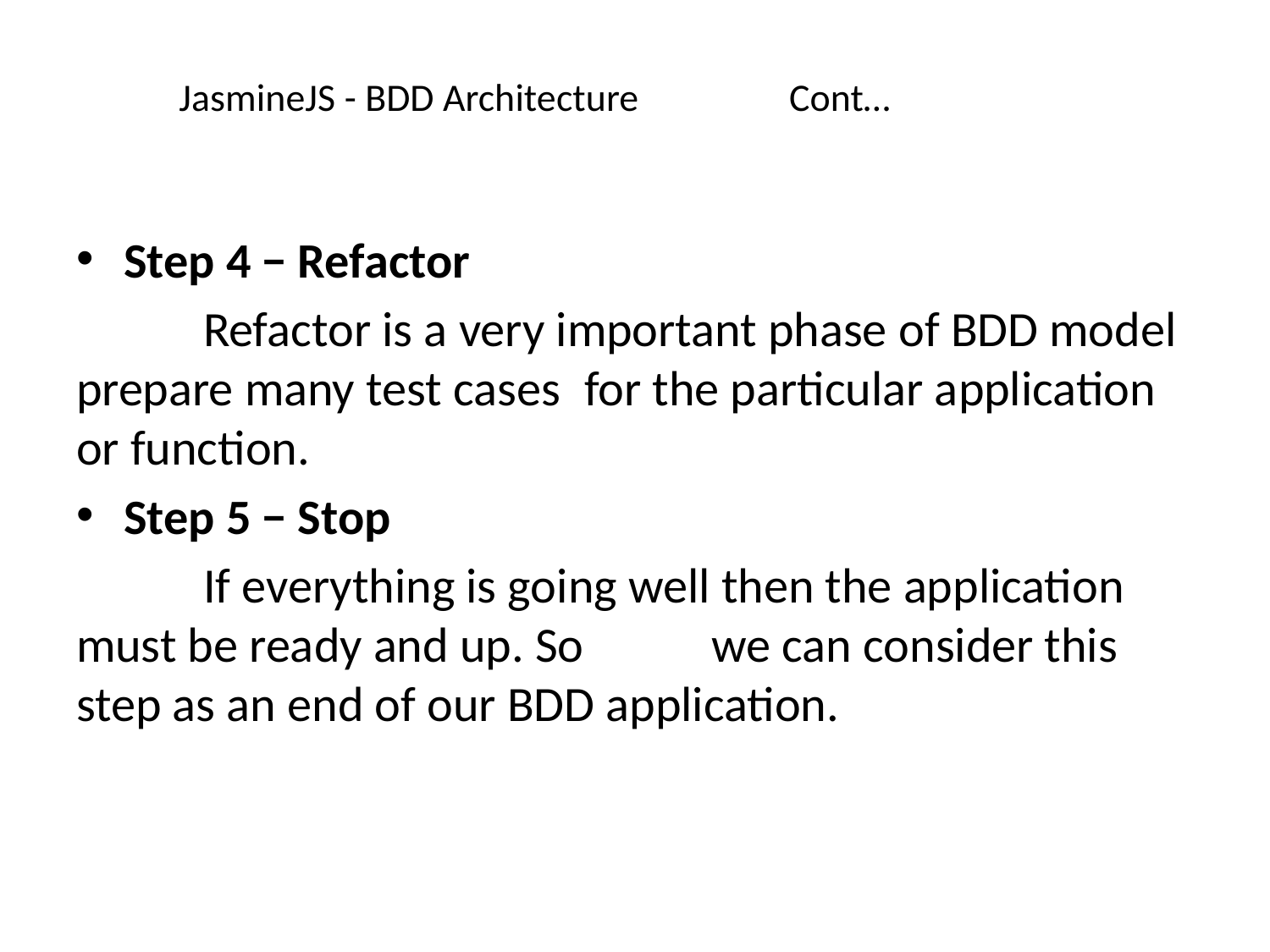

# JasmineJS - BDD Architecture                 Cont…
Step 4 − Refactor
	Refactor is a very important phase of BDD model prepare many test cases  	for the particular application or function.
Step 5 − Stop
	If everything is going well then the application must be ready and up. So 	we can consider this step as an end of our BDD application.